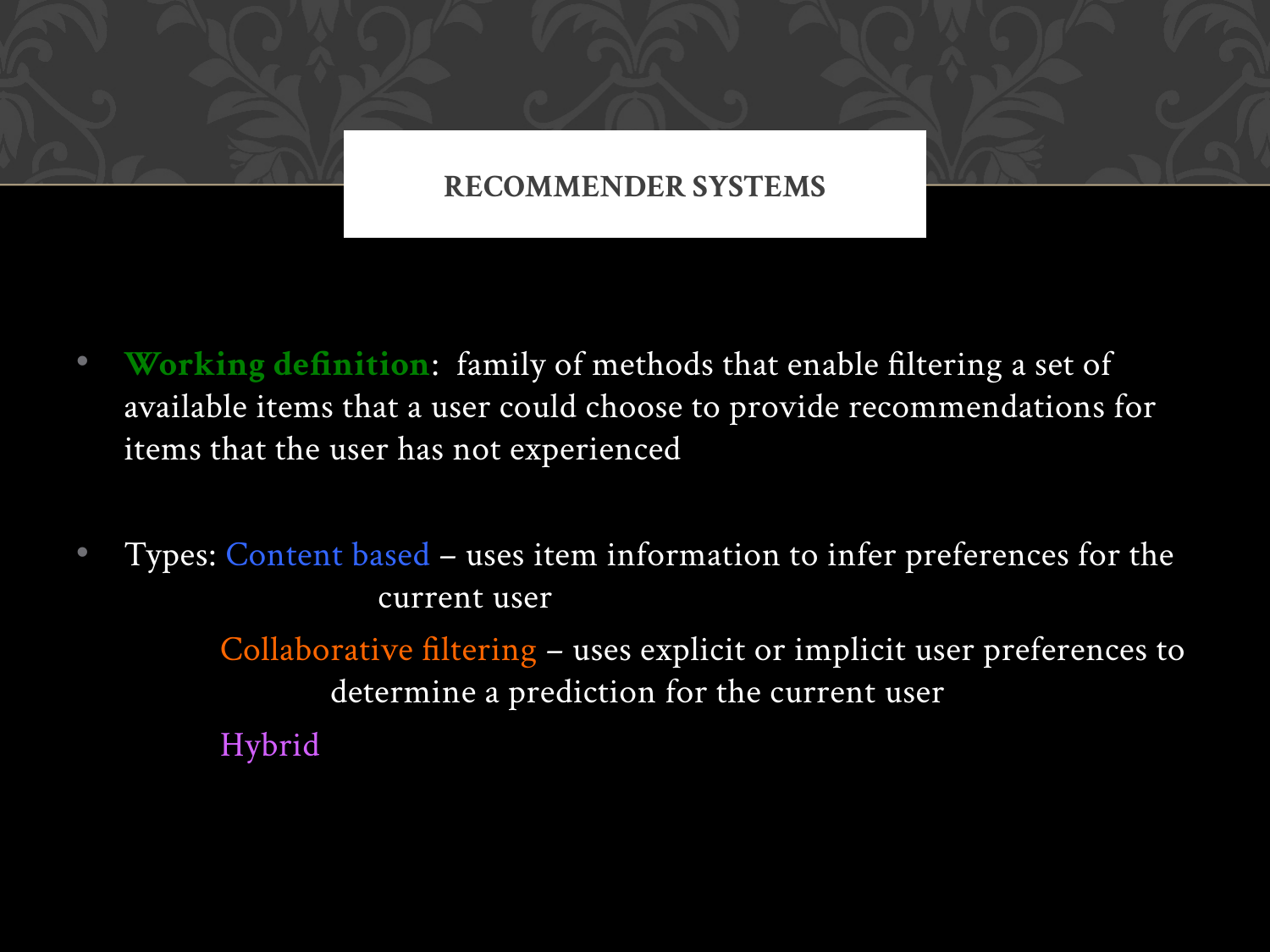

# Recommender systems

Working definition:  family of methods that enable filtering a set of available items that a user could choose to provide recommendations for items that the user has not experienced

Types: Content based – uses item information to infer preferences for the 		current user
	  Collaborative filtering – uses explicit or implicit user preferences to 	 	determine a prediction for the current user
	  Hybrid